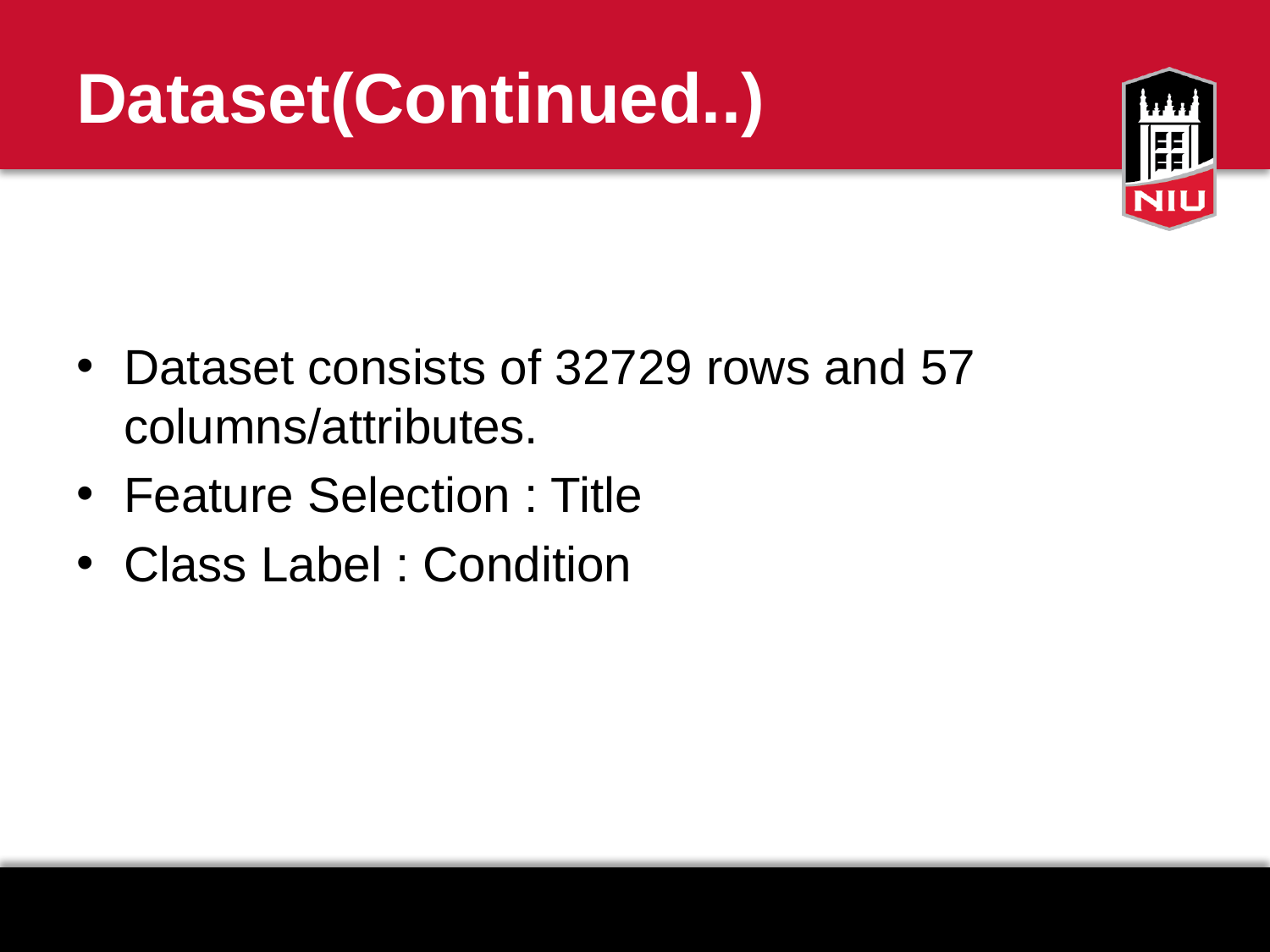

# Dataset(Continued..)

Dataset consists of 32729 rows and 57 columns/attributes.
Feature Selection : Title
Class Label : Condition